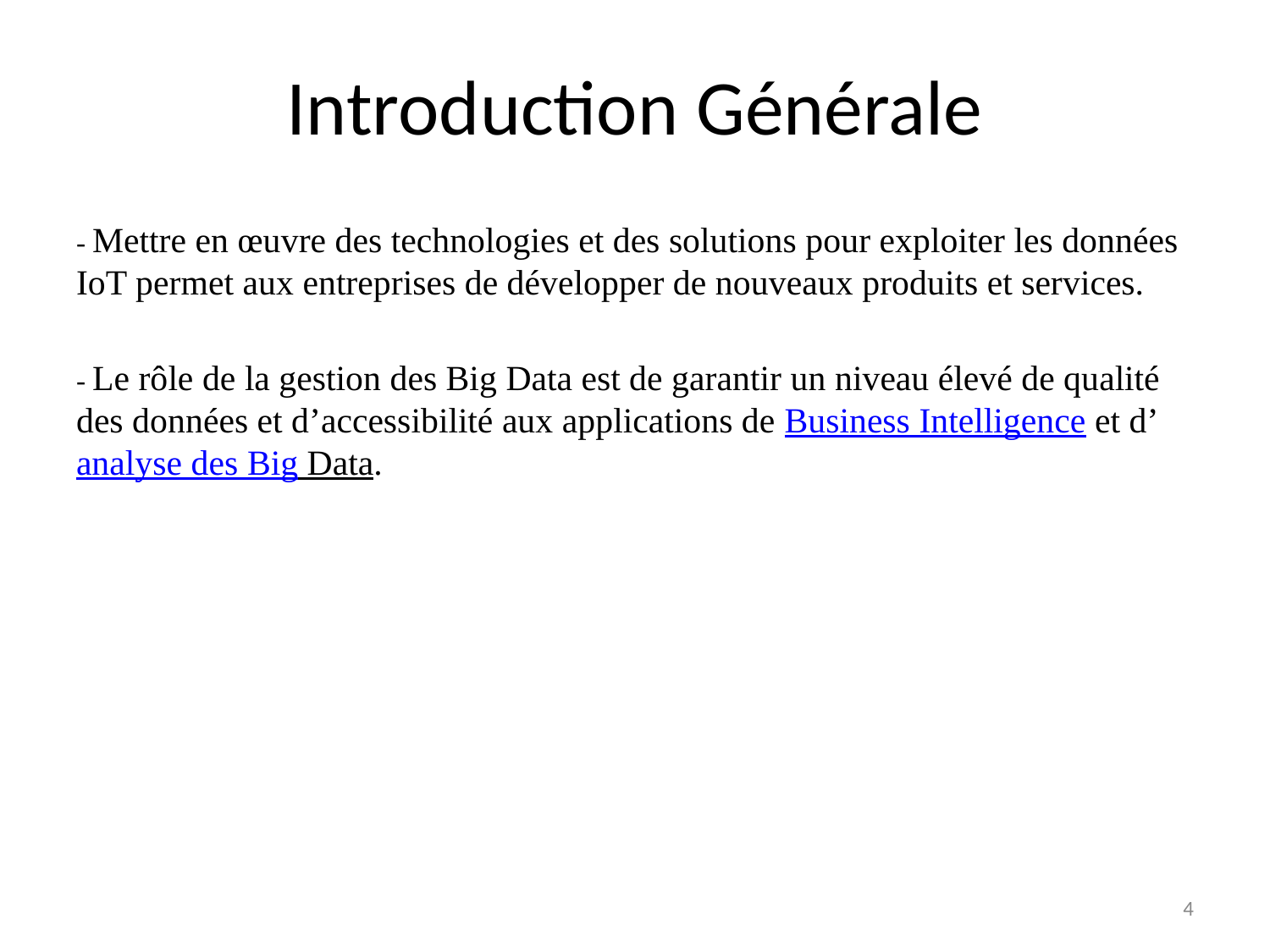

# Introduction Générale
- Mettre en œuvre des technologies et des solutions pour exploiter les données IoT permet aux entreprises de développer de nouveaux produits et services.

- Le rôle de la gestion des Big Data est de garantir un niveau élevé de qualité des données et d’accessibilité aux applications de Business Intelligence et d’analyse des Big Data.

4